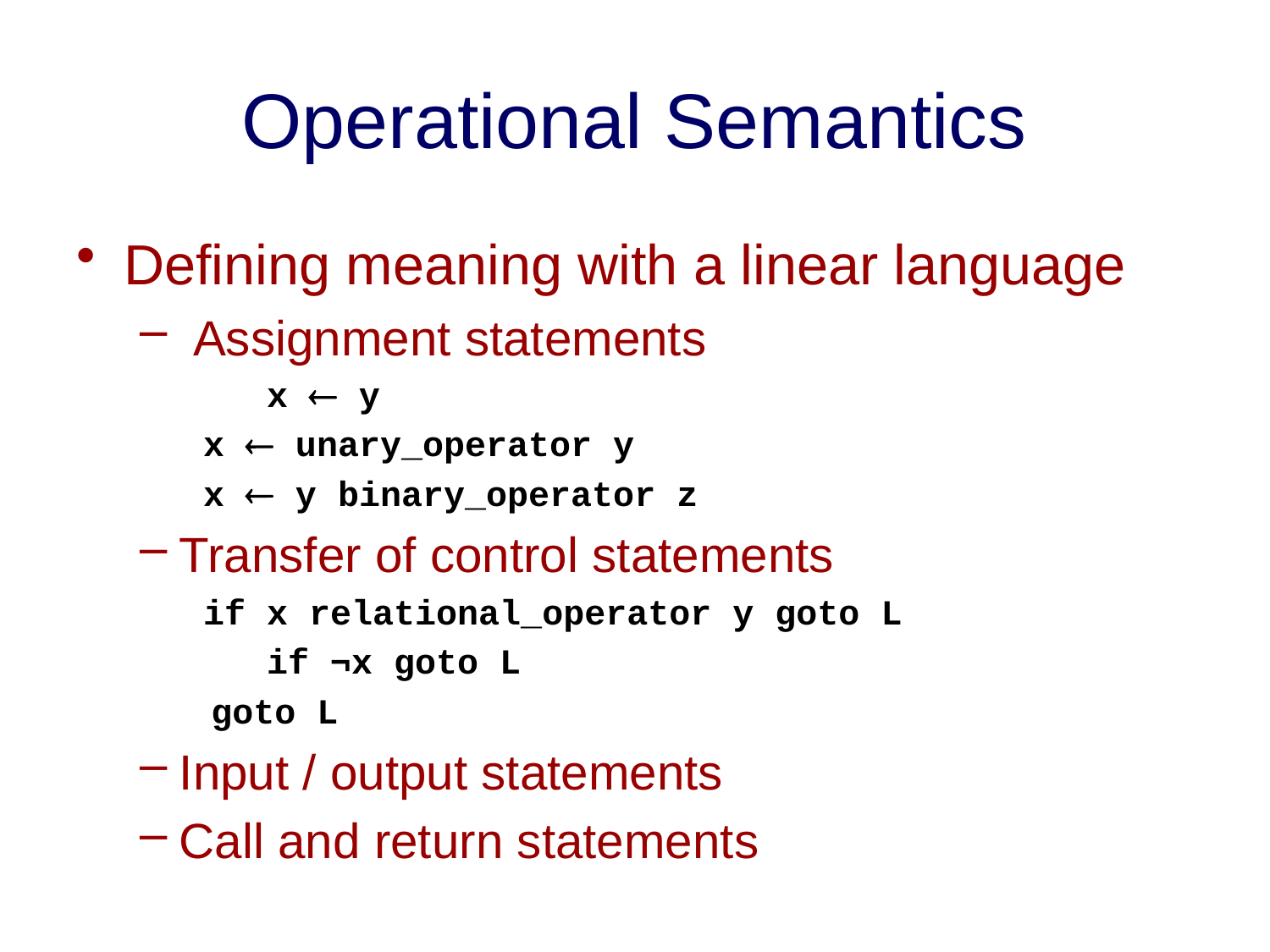

# Operational Semantics
Defining meaning with a linear language
 Assignment statements
	x ← y
   x ← unary_operator y
   x ← y binary_operator z
Transfer of control statements
   if x relational_operator y goto L
	if ¬x goto L
      goto L
Input / output statements
Call and return statements